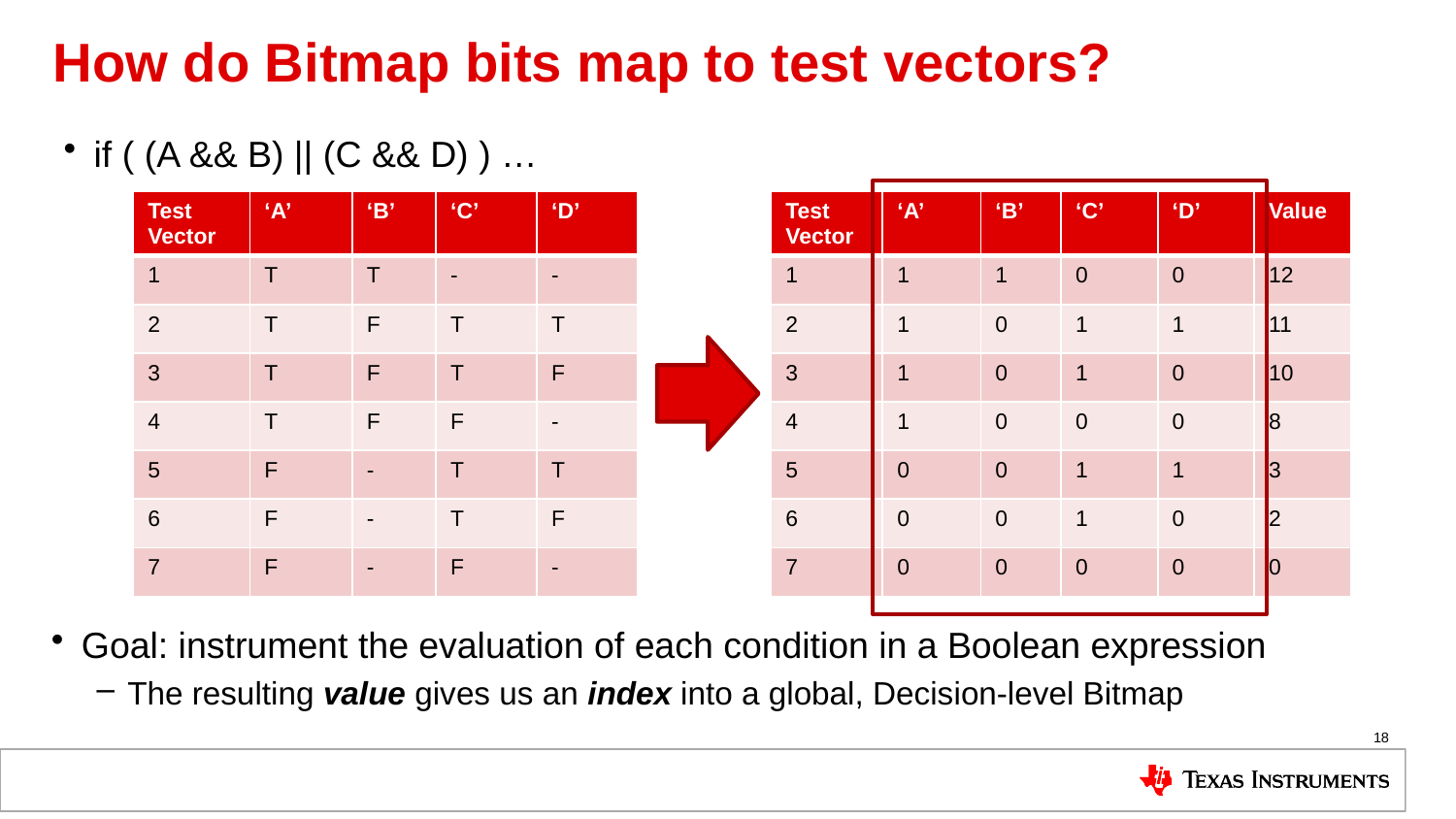

# How do Bitmap bits map to test vectors?
if ( (A && B) || (C && D) ) …

| Test Vector | ‘A’ | ‘B’ | ‘C’ | ‘D’ |
| --- | --- | --- | --- | --- |
| 1 | T | T | - | - |
| 2 | T | F | T | T |
| 3 | T | F | T | F |
| 4 | T | F | F | - |
| 5 | F | - | T | T |
| 6 | F | - | T | F |
| 7 | F | - | F | - |
| Test Vector | ‘A’ | ‘B’ | ‘C’ | ‘D’ | Value |
| --- | --- | --- | --- | --- | --- |
| 1 | 1 | 1 | 0 | 0 | 12 |
| 2 | 1 | 0 | 1 | 1 | 11 |
| 3 | 1 | 0 | 1 | 0 | 10 |
| 4 | 1 | 0 | 0 | 0 | 8 |
| 5 | 0 | 0 | 1 | 1 | 3 |
| 6 | 0 | 0 | 1 | 0 | 2 |
| 7 | 0 | 0 | 0 | 0 | 0 |

Goal: instrument the evaluation of each condition in a Boolean expression
The resulting value gives us an index into a global, Decision-level Bitmap
18